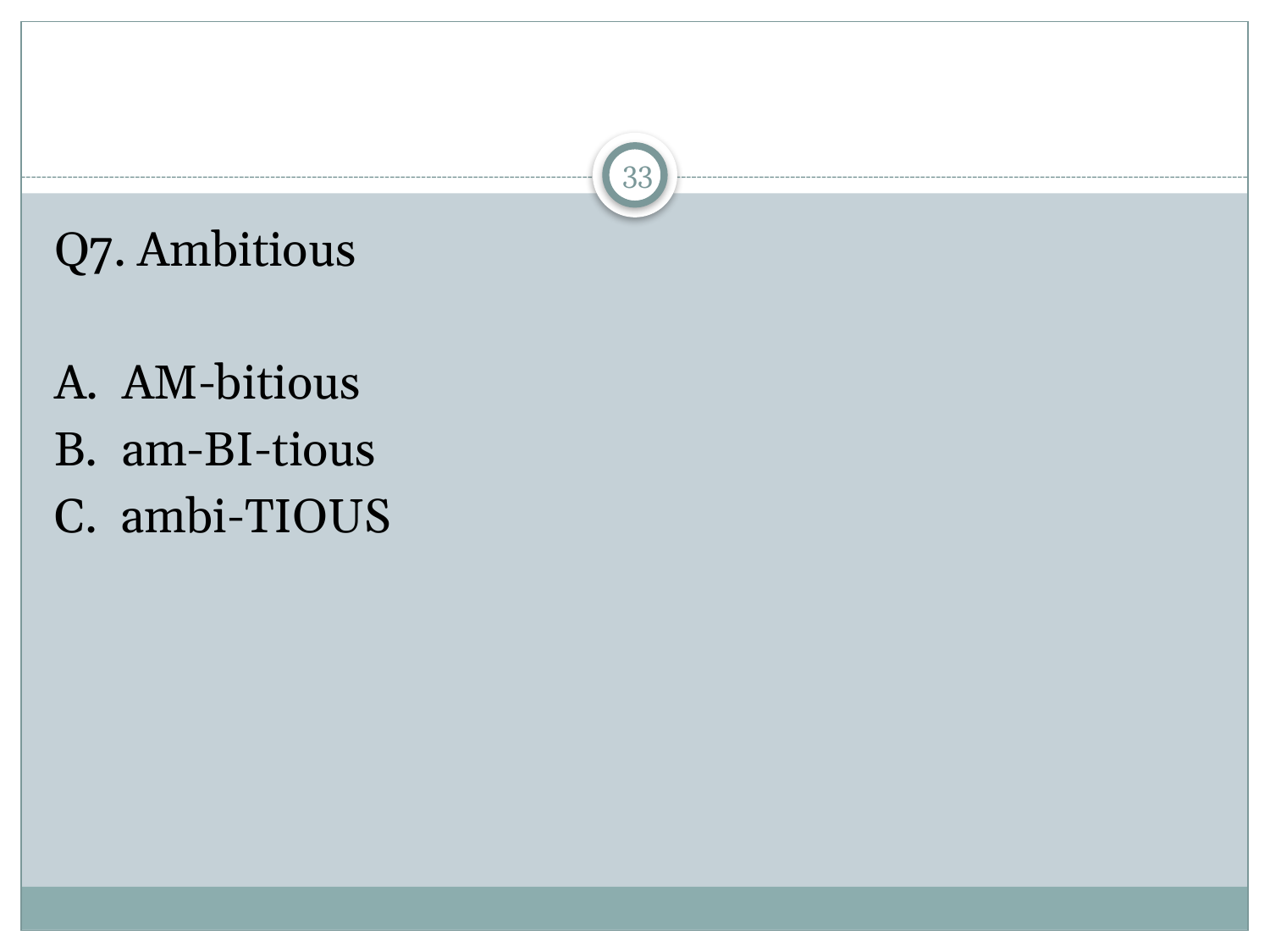

#
33
Q7. Ambitious

A.  AM-bitious
B.  am-BI-tious
C.  ambi-TIOUS